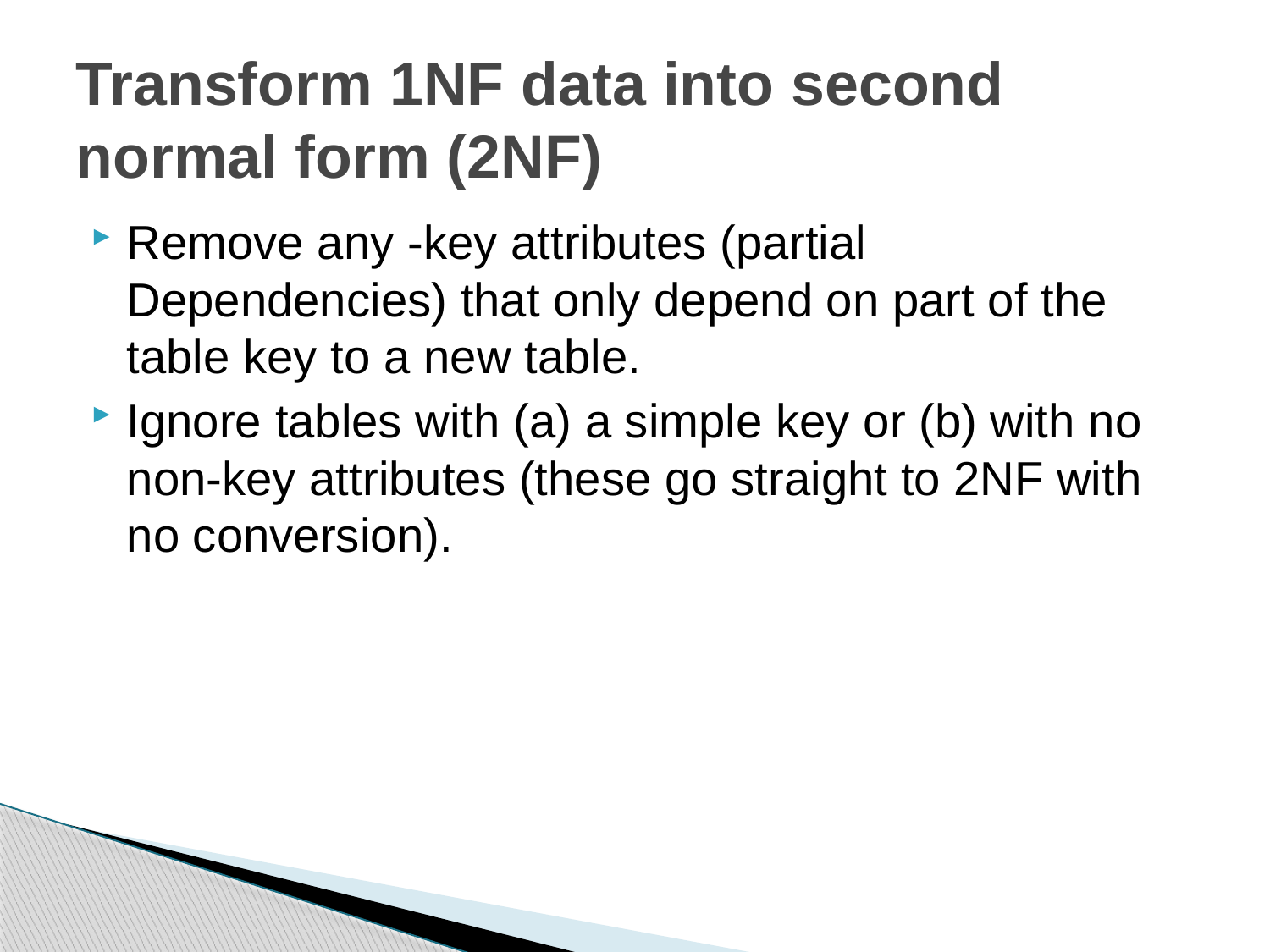

# Transform 1NF data into second normal form (2NF)
Remove any -key attributes (partial Dependencies) that only depend on part of the table key to a new table.
Ignore tables with (a) a simple key or (b) with no non-key attributes (these go straight to 2NF with no conversion).